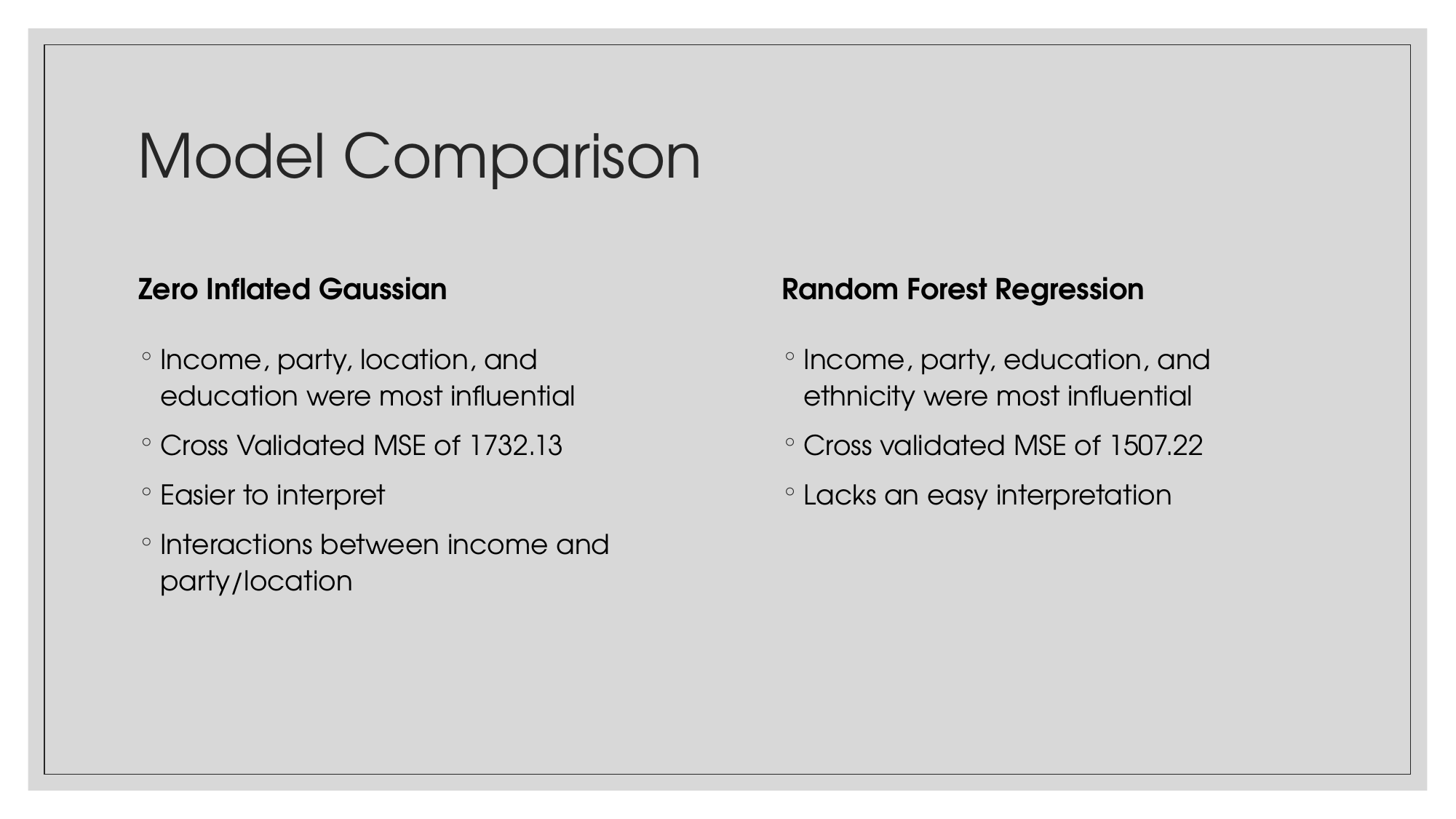

# Model Comparison
Zero Inflated Gaussian
Random Forest Regression
Income, party, education, and ethnicity were most influential
Cross validated MSE of 1507.22
Lacks an easy interpretation

Income, party, location, and education were most influential
Cross Validated MSE of 1732.13
Easier to interpret
Interactions between income and party/location